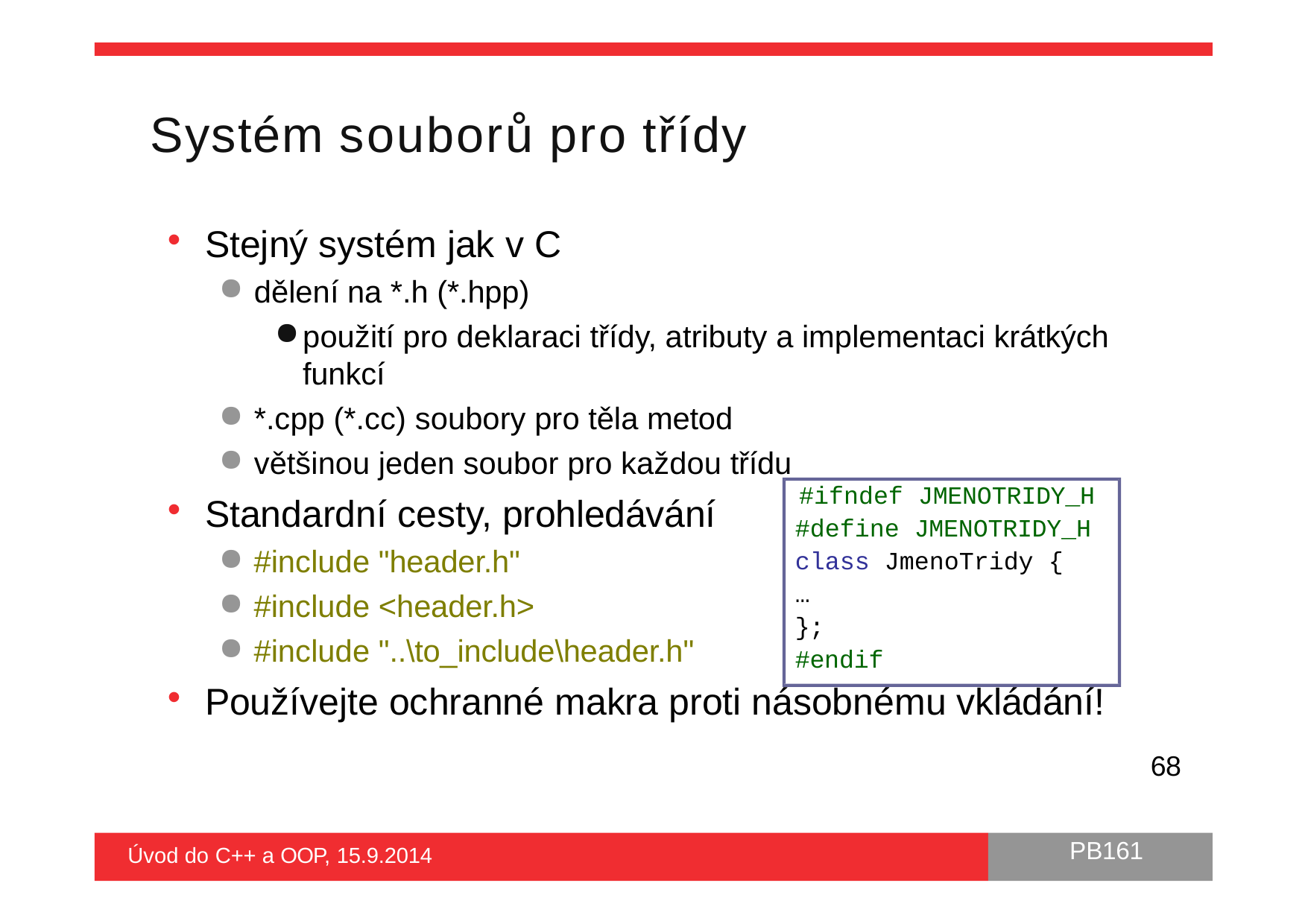

# Systém souborů pro třídy
Stejný systém jak v C
dělení na *.h (*.hpp)
použití pro deklaraci třídy, atributy a implementaci krátkých funkcí
*.cpp (*.cc) soubory pro těla metod
většinou jeden soubor pro každou třídu
#ifndef JMENOTRIDY_H

Standardní cesty, prohledávání
#include "header.h"
#include <header.h>
#include "..\to_include\header.h"
#define JMENOTRIDY_H
class JmenoTridy {
…
};
#endif
Používejte ochranné makra proti násobnému vkládání!
68
PB161
Úvod do C++ a OOP, 15.9.2014